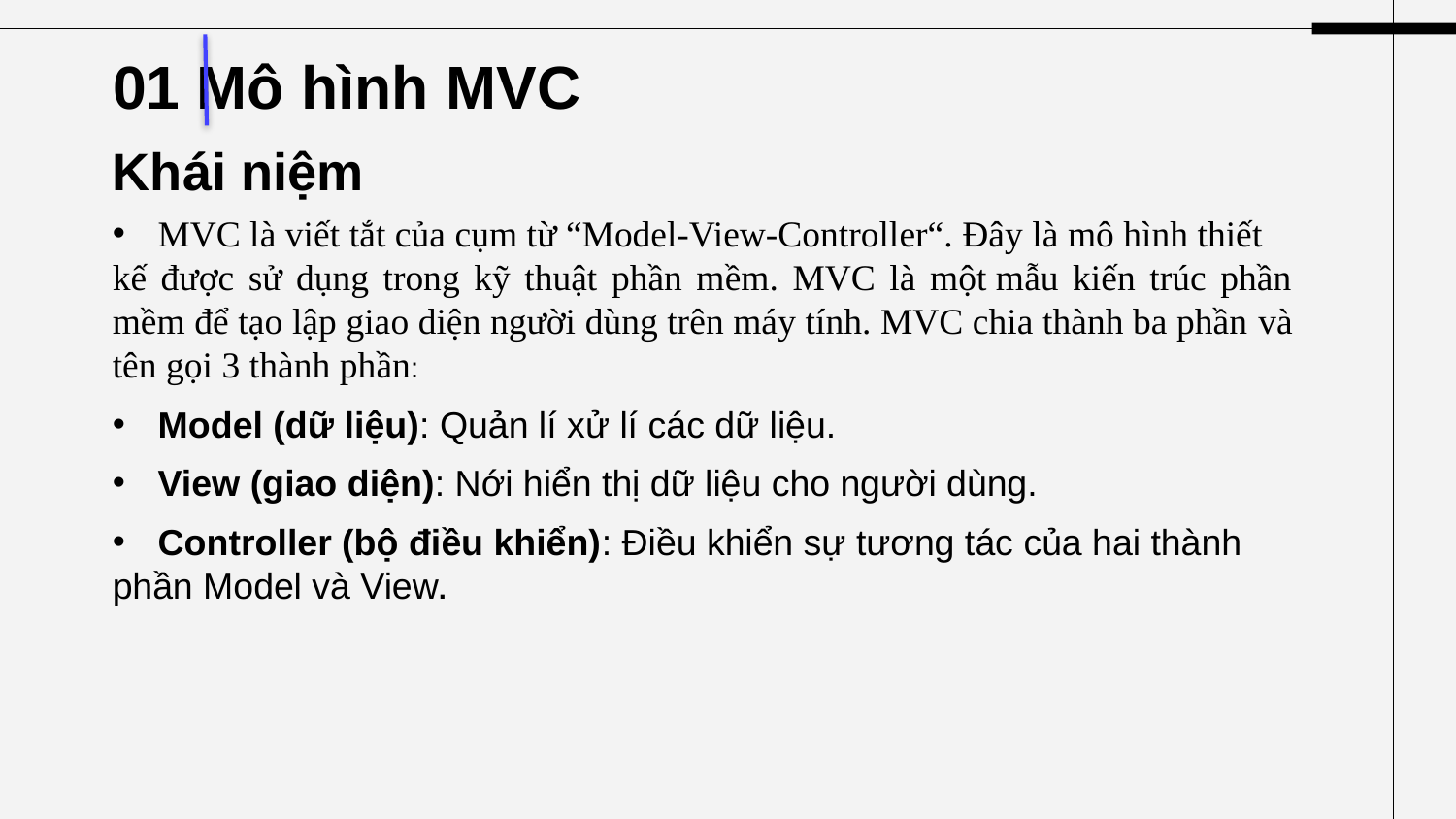

# 01 Mô hình MVC
Khái niệm
MVC là viết tắt của cụm từ “Model-View-Controller“. Đây là mô hình thiết
kế được sử dụng trong kỹ thuật phần mềm. MVC là một mẫu kiến trúc phần mềm để tạo lập giao diện người dùng trên máy tính. MVC chia thành ba phần và tên gọi 3 thành phần:
Model (dữ liệu): Quản lí xử lí các dữ liệu.
View (giao diện): Nới hiển thị dữ liệu cho người dùng.
Controller (bộ điều khiển): Điều khiển sự tương tác của hai thành
phần Model và View.